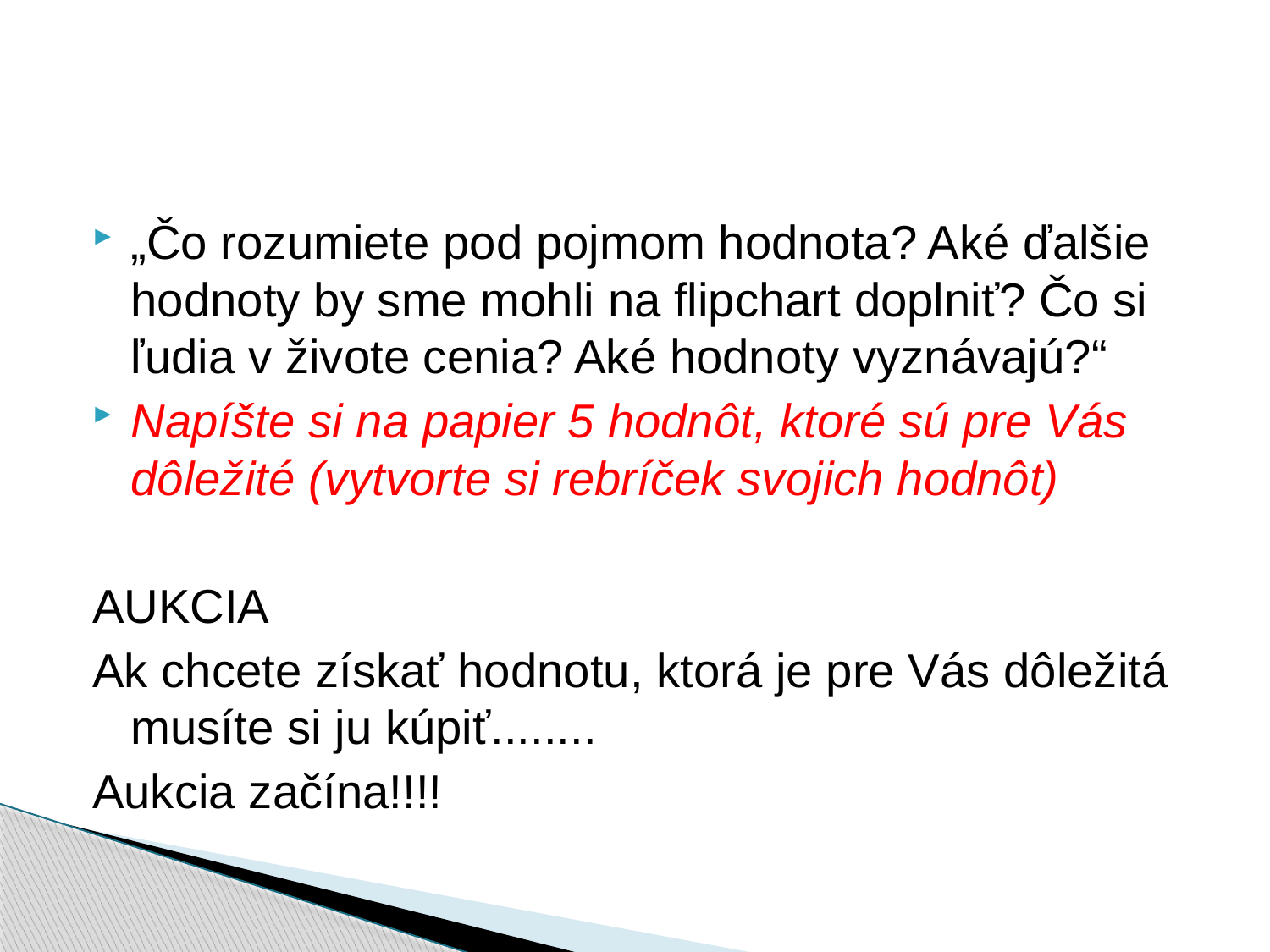

#
„Čo rozumiete pod pojmom hodnota? Aké ďalšie hodnoty by sme mohli na flipchart doplniť? Čo si ľudia v živote cenia? Aké hodnoty vyznávajú?“
Napíšte si na papier 5 hodnôt, ktoré sú pre Vás dôležité (vytvorte si rebríček svojich hodnôt)

AUKCIA
Ak chcete získať hodnotu, ktorá je pre Vás dôležitá musíte si ju kúpiť........
Aukcia začína!!!!